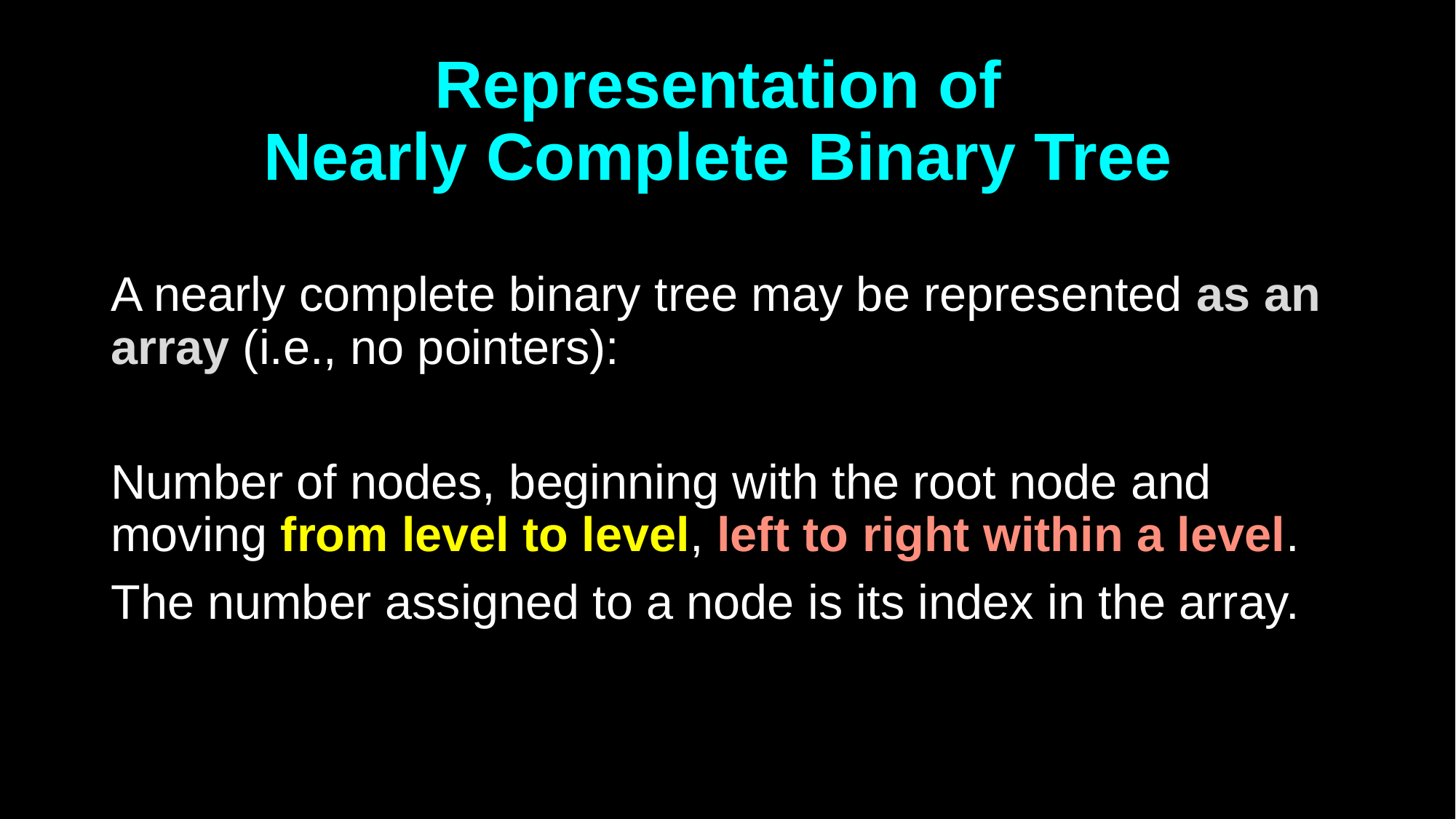

# Representation of Nearly Complete Binary Tree
A nearly complete binary tree may be represented as an array (i.e., no pointers):

Number of nodes, beginning with the root node and moving from level to level, left to right within a level.
The number assigned to a node is its index in the array.

11